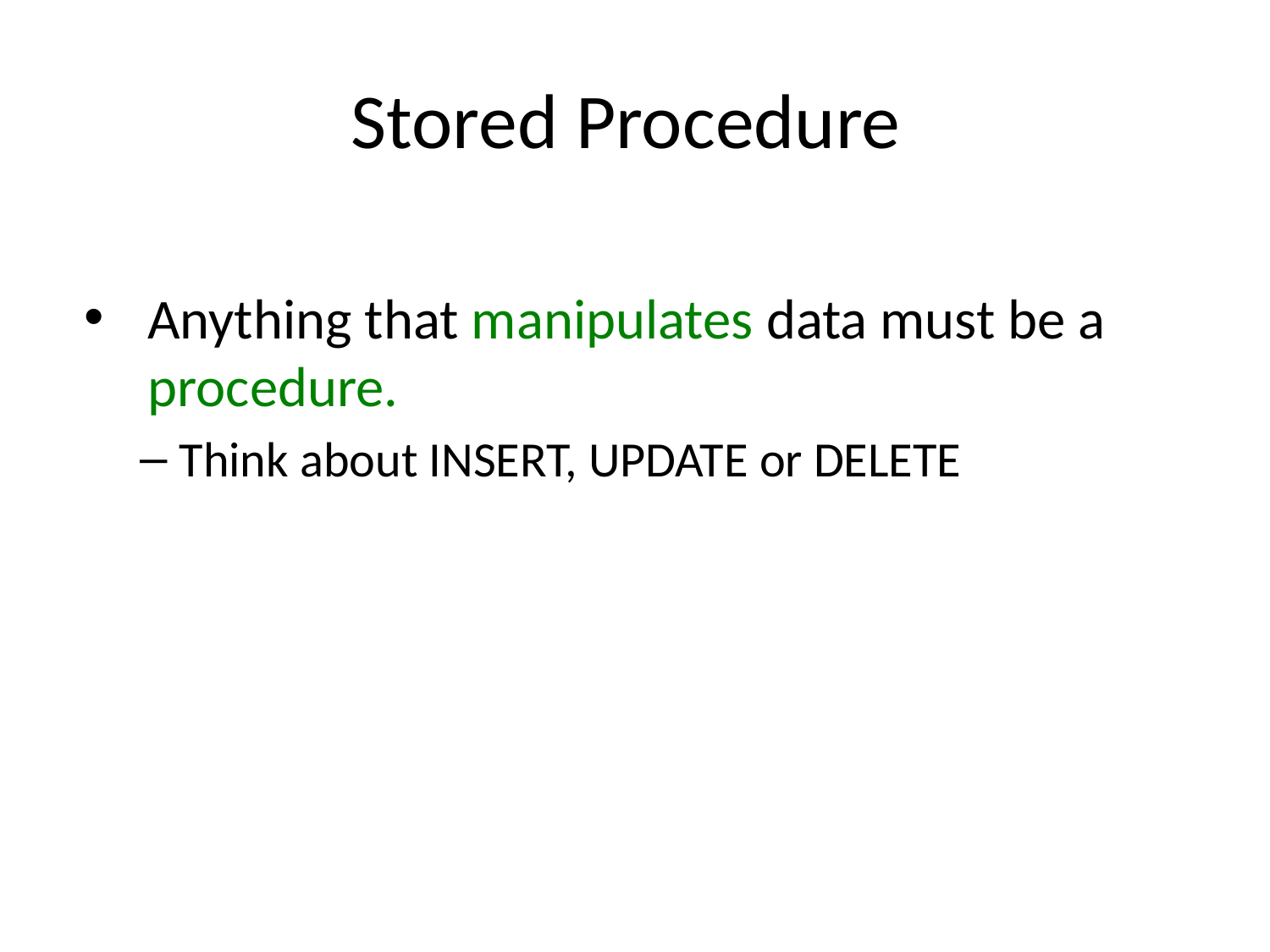

# Stored Procedure

Anything that manipulates data must be a procedure.
Think about INSERT, UPDATE or DELETE